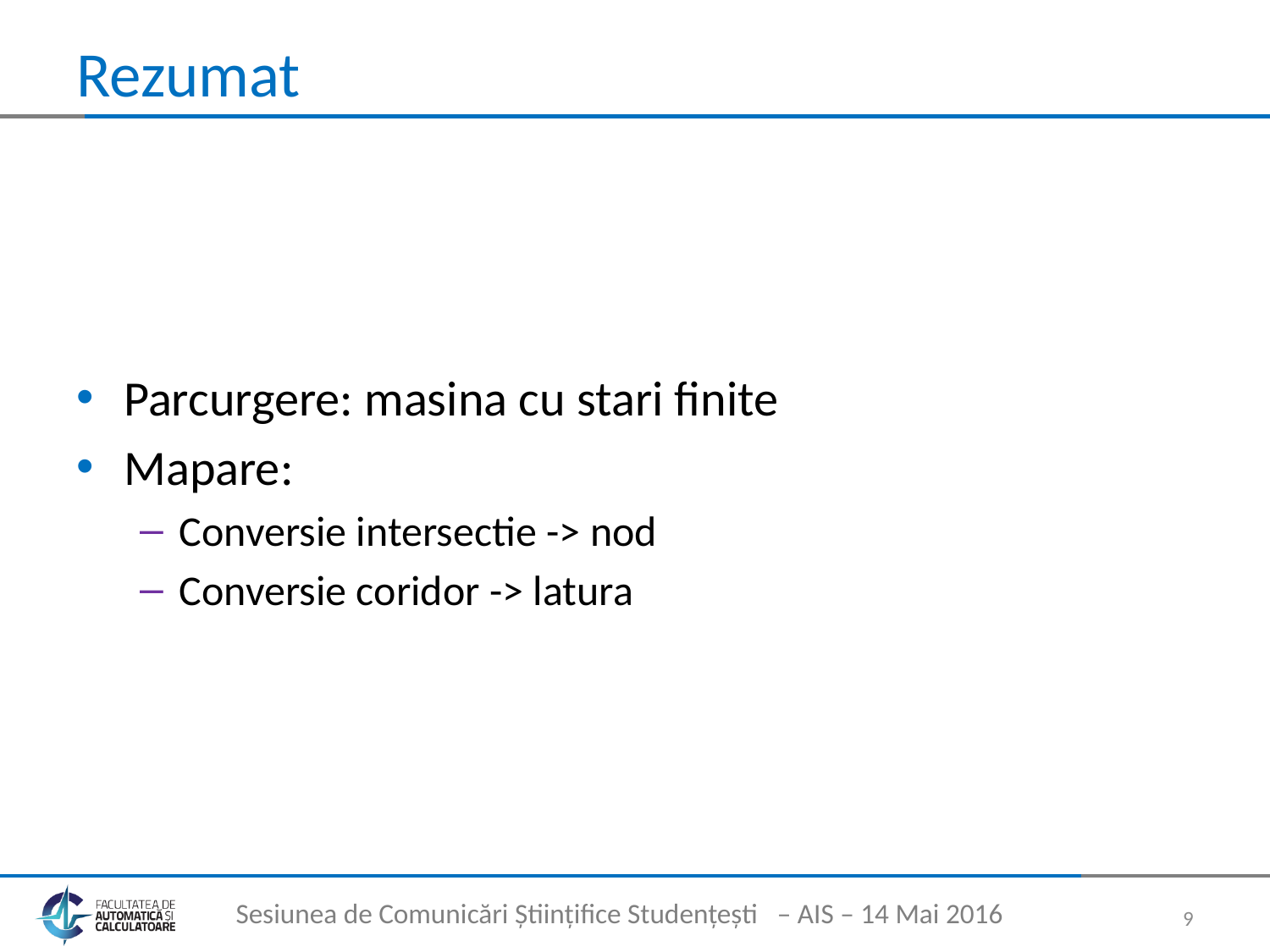

# Rezumat
Parcurgere: masina cu stari finite
Mapare:
Conversie intersectie -> nod
Conversie coridor -> latura